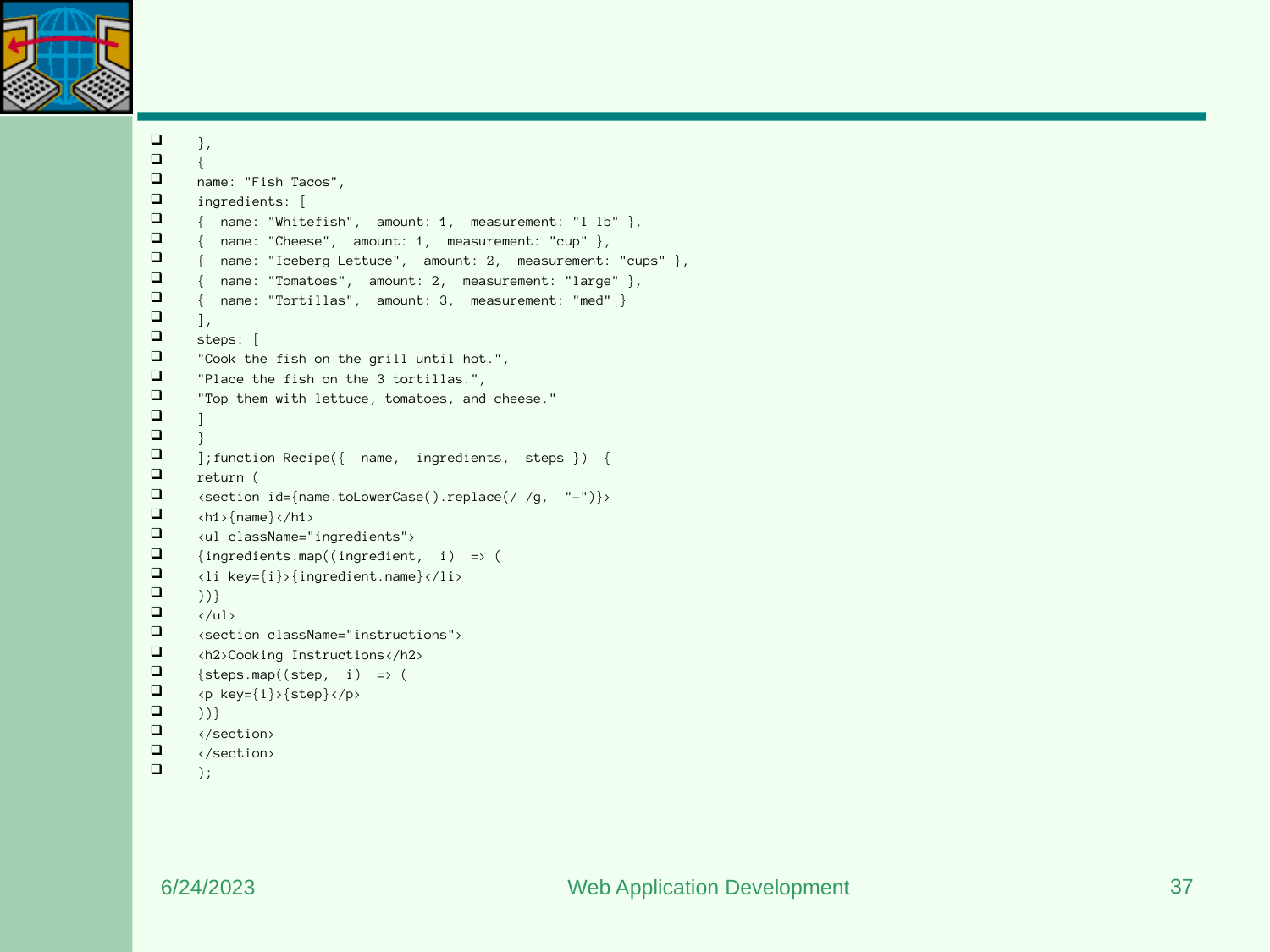

#
},
{
name: "Fish Tacos",
ingredients: [
{  name: "Whitefish",  amount: 1,  measurement: "l lb" },
{  name: "Cheese",  amount: 1,  measurement: "cup" },
{  name: "Iceberg Lettuce",  amount: 2,  measurement: "cups" },
{  name: "Tomatoes",  amount: 2,  measurement: "large" },
{  name: "Tortillas",  amount: 3,  measurement: "med" }
],
steps: [
"Cook the fish on the grill until hot.",
"Place the fish on the 3 tortillas.",
"Top them with lettuce, tomatoes, and cheese."
]
}
];function Recipe({  name,  ingredients,  steps })  {
return (
<section id={name.toLowerCase().replace(/ /g,  "-")}>
<h1>{name}</h1>
<ul className="ingredients">
{ingredients.map((ingredient,  i)  => (
<li key={i}>{ingredient.name}</li>
))}
</ul>
<section className="instructions">
<h2>Cooking Instructions</h2>
{steps.map((step,  i)  => (
<p key={i}>{step}</p>
))}
</section>
</section>
);

37
6/24/2023
Web Application Development